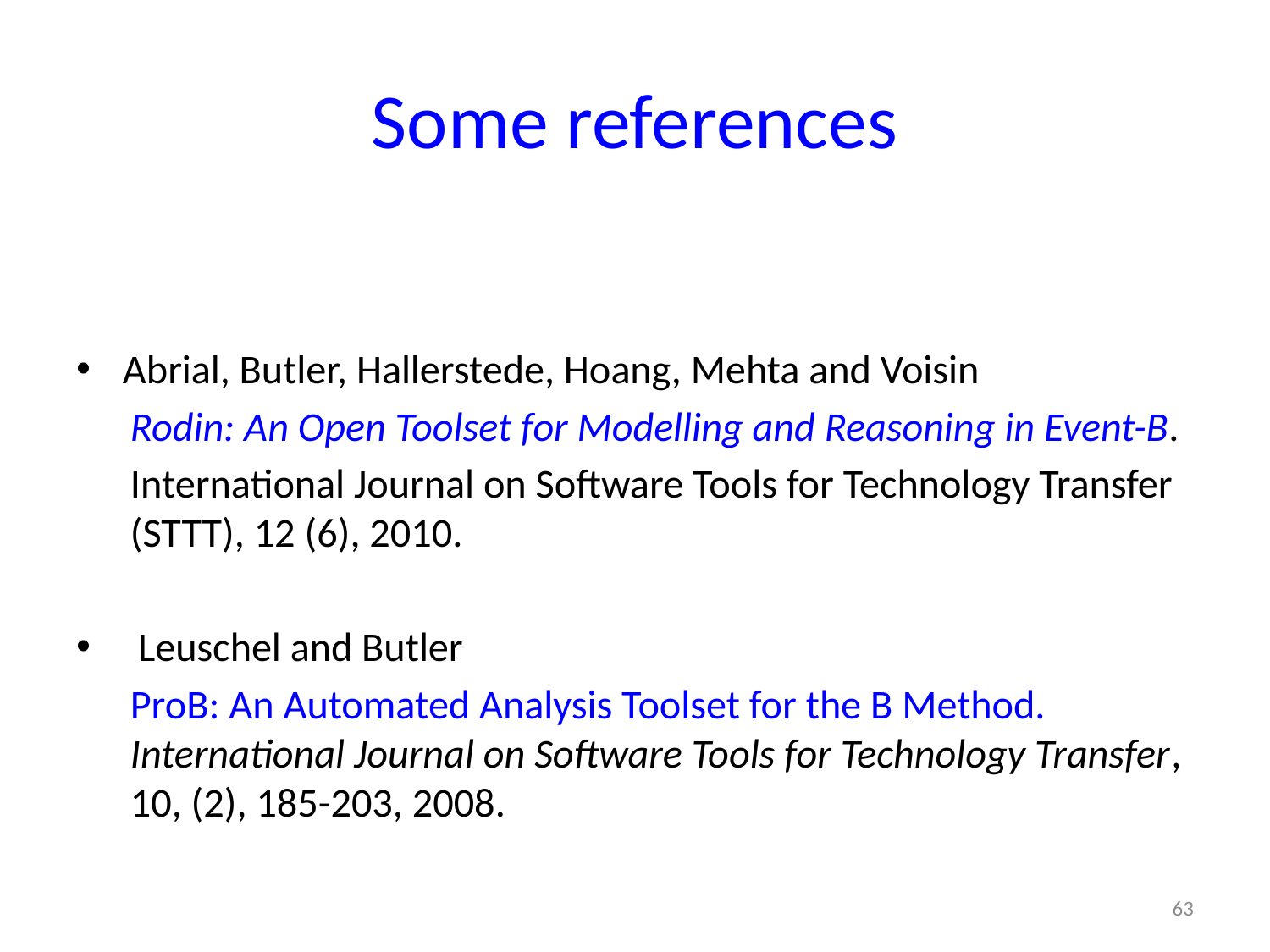

# Some references

Abrial, Butler, Hallerstede, Hoang, Mehta and Voisin
Rodin: An Open Toolset for Modelling and Reasoning in Event-B.
International Journal on Software Tools for Technology Transfer (STTT), 12 (6), 2010.

Leuschel and Butler
ProB: An Automated Analysis Toolset for the B Method. International Journal on Software Tools for Technology Transfer, 10, (2), 185-203, 2008.

63